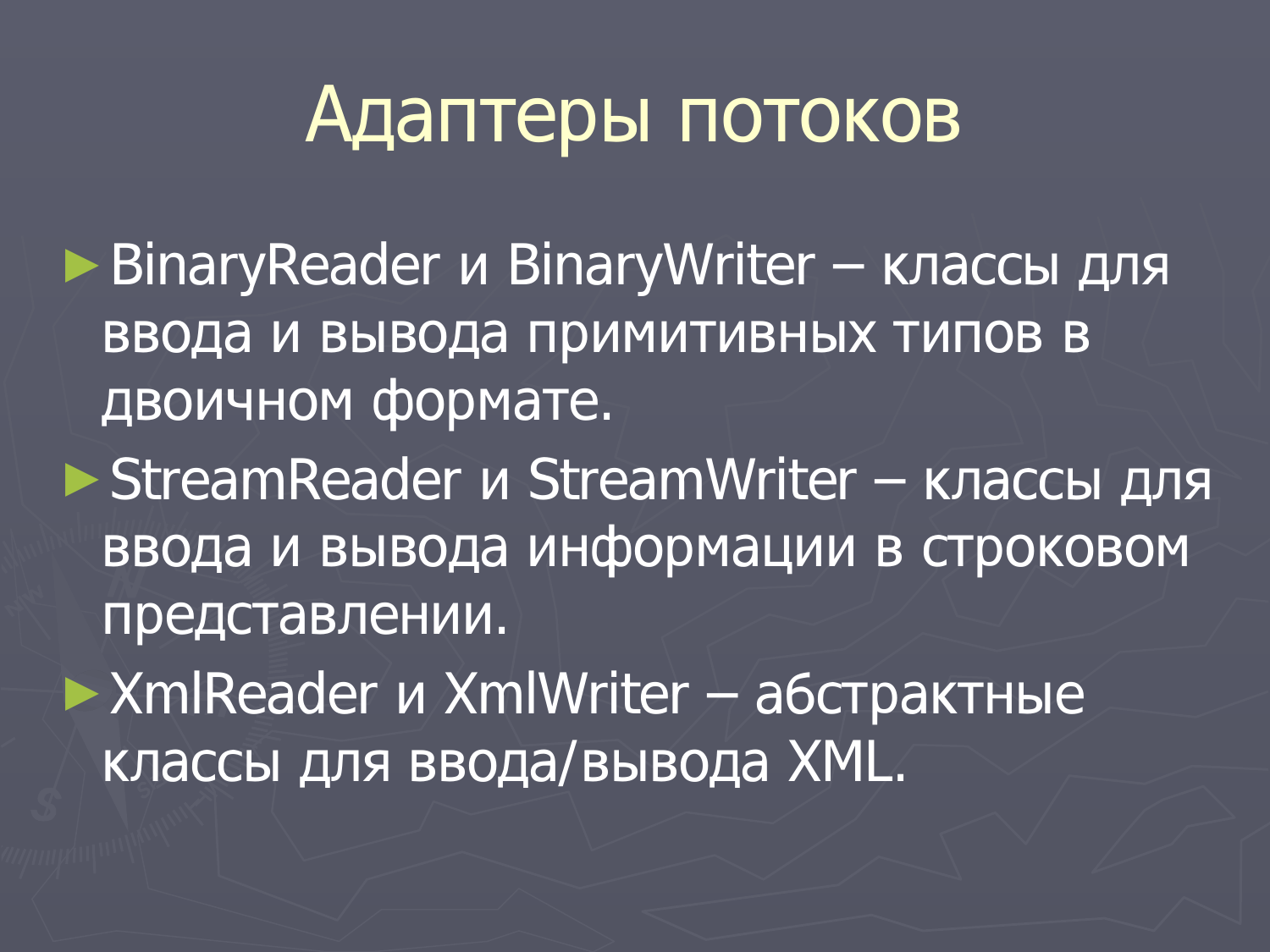

# Адаптеры потоков
BinaryReader и BinaryWriter – классы для ввода и вывода примитивных типов в двоичном формате.
StreamReader и StreamWriter – классы для ввода и вывода информации в строковом представлении.
XmlReader и XmlWriter – абстрактные классы для ввода/вывода XML.